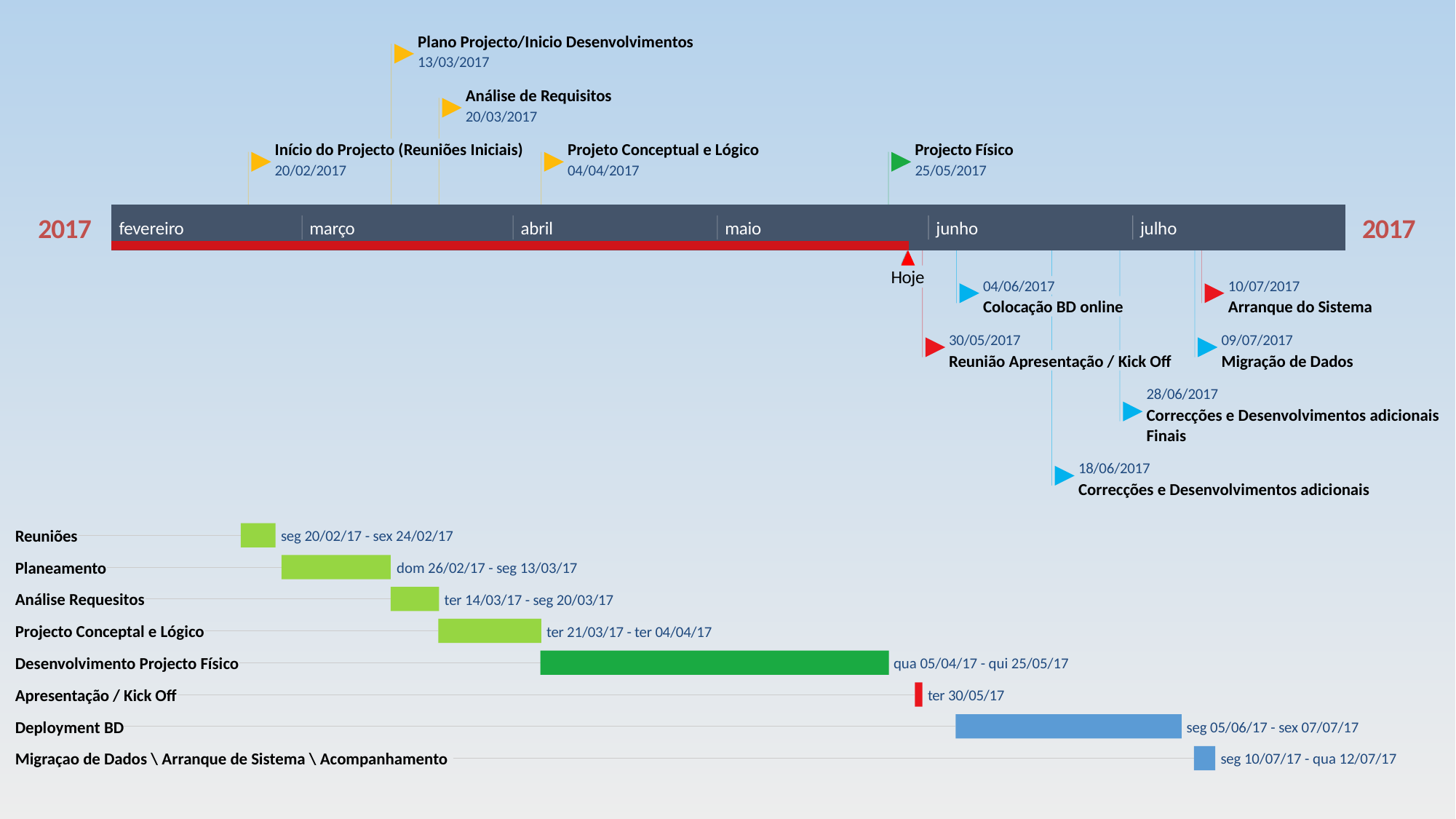

Plano Projecto/Inicio Desenvolvimentos

13/03/2017
Análise de Requisitos

20/03/2017
Início do Projecto (Reuniões Iniciais)
Projeto Conceptual e Lógico
Projecto Físico

20/02/2017
04/04/2017
25/05/2017

2017
2017
fevereiro
março
abril
maio
junho
julho

Hoje
04/06/2017
10/07/2017

Colocação BD online
Arranque do Sistema
30/05/2017
09/07/2017

Reunião Apresentação / Kick Off
Migração de Dados
28/06/2017

Correcções e Desenvolvimentos adicionais Finais
18/06/2017

Correcções e Desenvolvimentos adicionais
5 dias

Reuniões
seg 20/02/17 - sex 24/02/17

16 dias

Planeamento
dom 26/02/17 - seg 13/03/17

7 dias

Análise Requesitos
ter 14/03/17 - seg 20/03/17

15 dias

Projecto Conceptal e Lógico
ter 21/03/17 - ter 04/04/17

51 dias

Desenvolvimento Projecto Físico
qua 05/04/17 - qui 25/05/17

1 dia

Apresentação / Kick Off
ter 30/05/17

33 dias

Deployment BD
seg 05/06/17 - sex 07/07/17

3 dias

Migraçao de Dados \ Arranque de Sistema \ Acompanhamento
seg 10/07/17 - qua 12/07/17